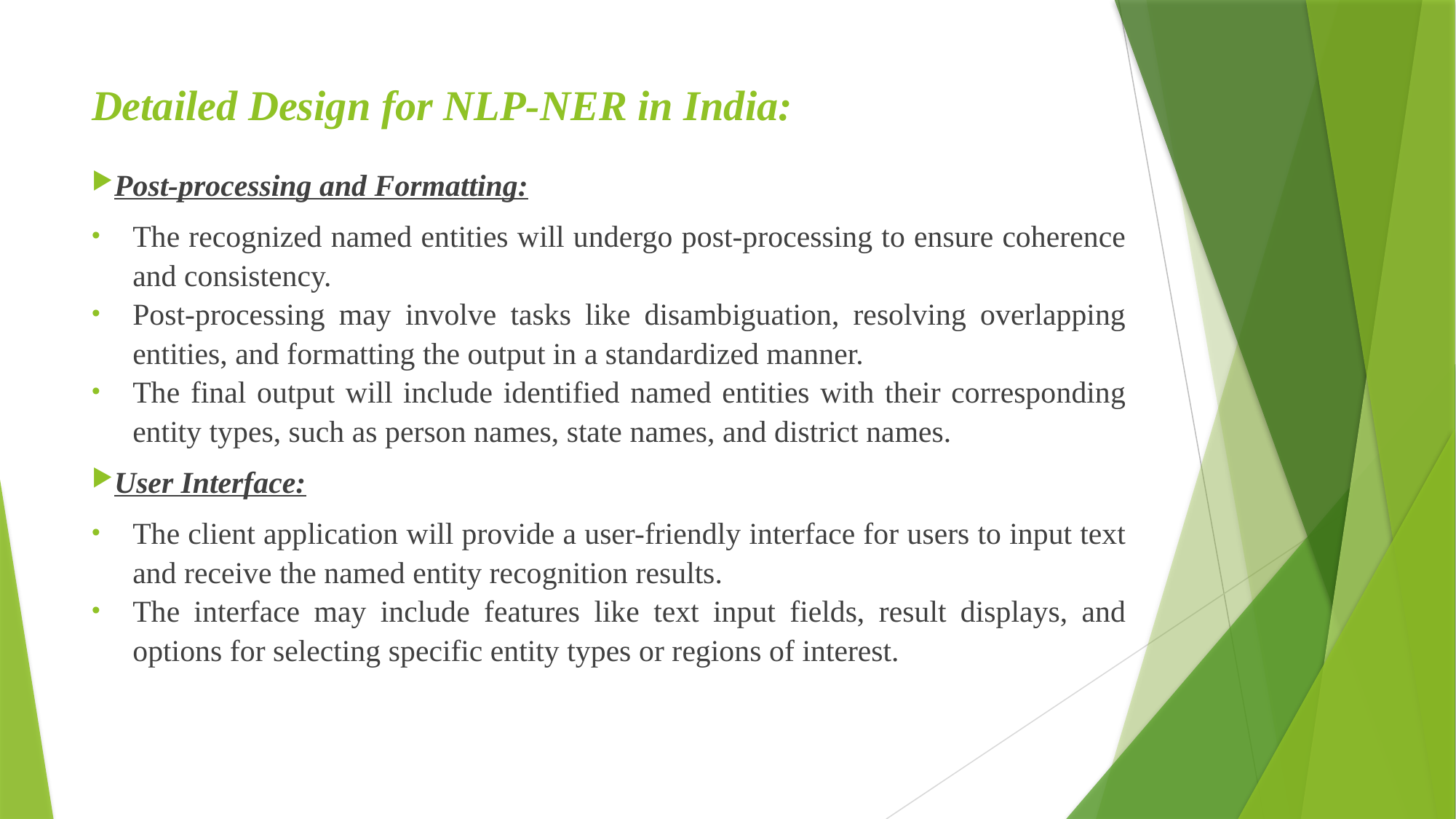

# Detailed Design for NLP-NER in India:
Post-processing and Formatting:
The recognized named entities will undergo post-processing to ensure coherence and consistency.
Post-processing may involve tasks like disambiguation, resolving overlapping entities, and formatting the output in a standardized manner.
The final output will include identified named entities with their corresponding entity types, such as person names, state names, and district names.
User Interface:
The client application will provide a user-friendly interface for users to input text and receive the named entity recognition results.
The interface may include features like text input fields, result displays, and options for selecting specific entity types or regions of interest.